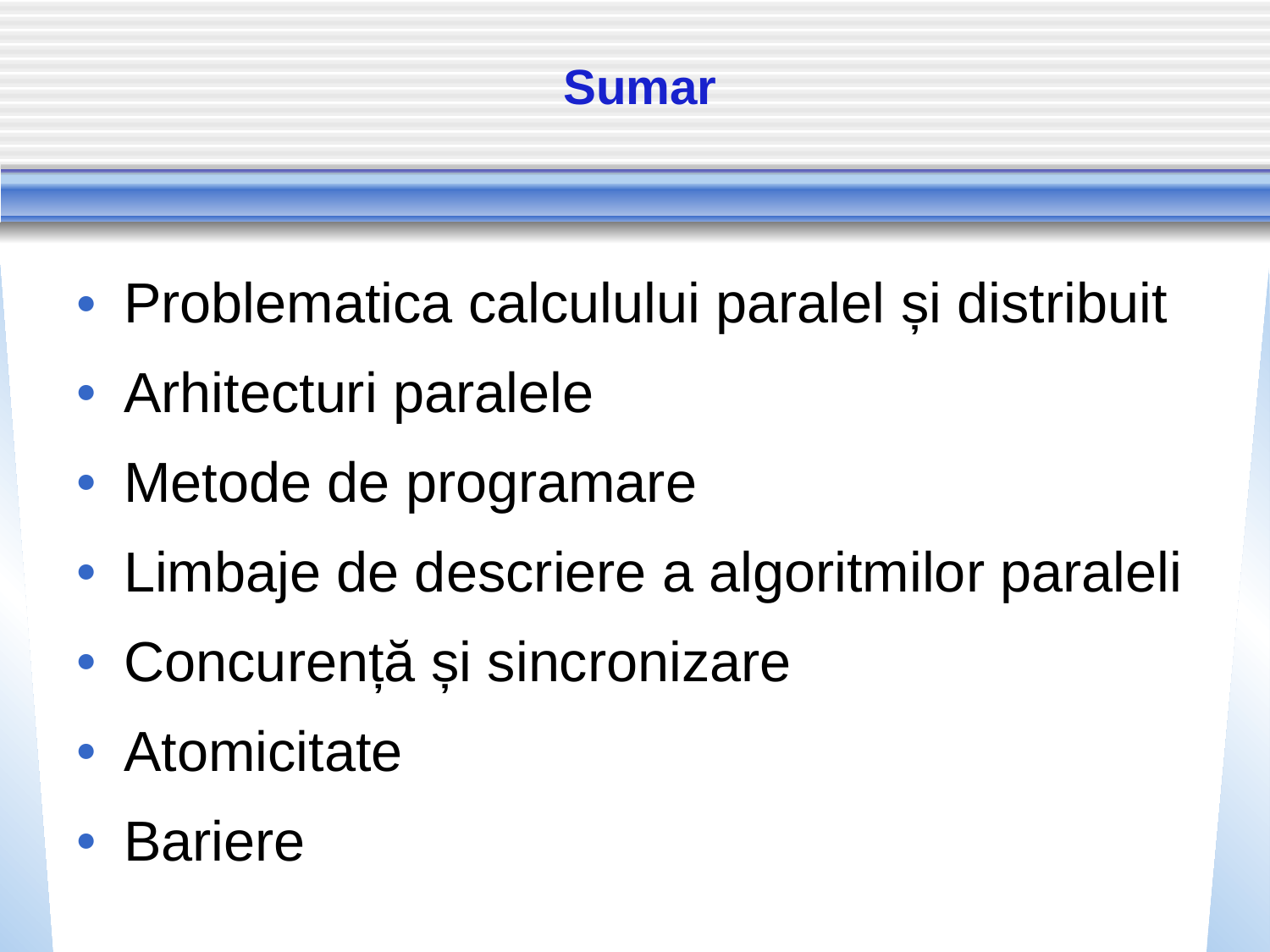

# Sumar
Problematica calculului paralel și distribuit
Arhitecturi paralele
Metode de programare
Limbaje de descriere a algoritmilor paraleli
Concurență și sincronizare
Atomicitate
Bariere